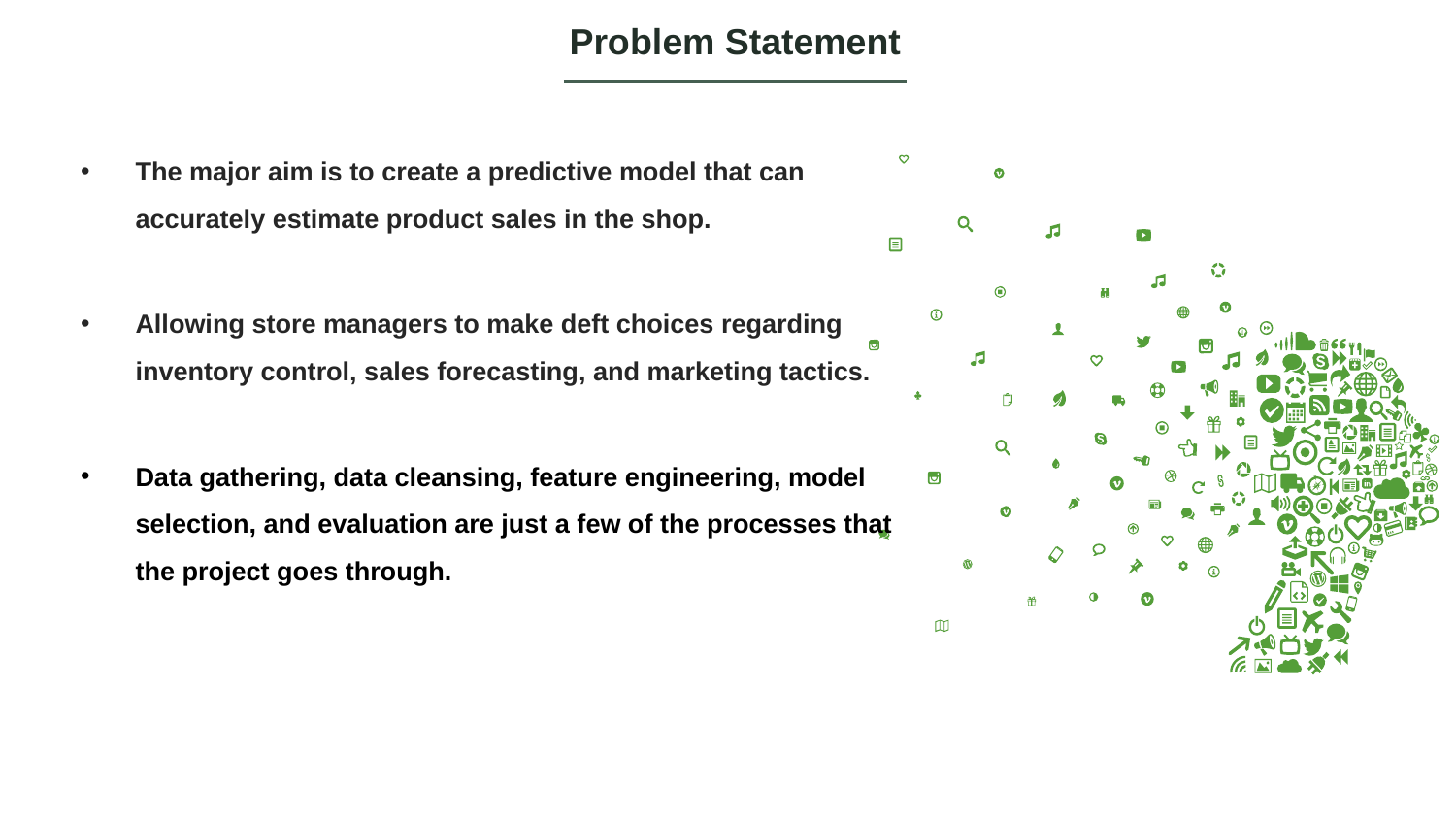

Problem Statement
The major aim is to create a predictive model that can accurately estimate product sales in the shop.

Allowing store managers to make deft choices regarding inventory control, sales forecasting, and marketing tactics.

Data gathering, data cleansing, feature engineering, model selection, and evaluation are just a few of the processes that the project goes through.